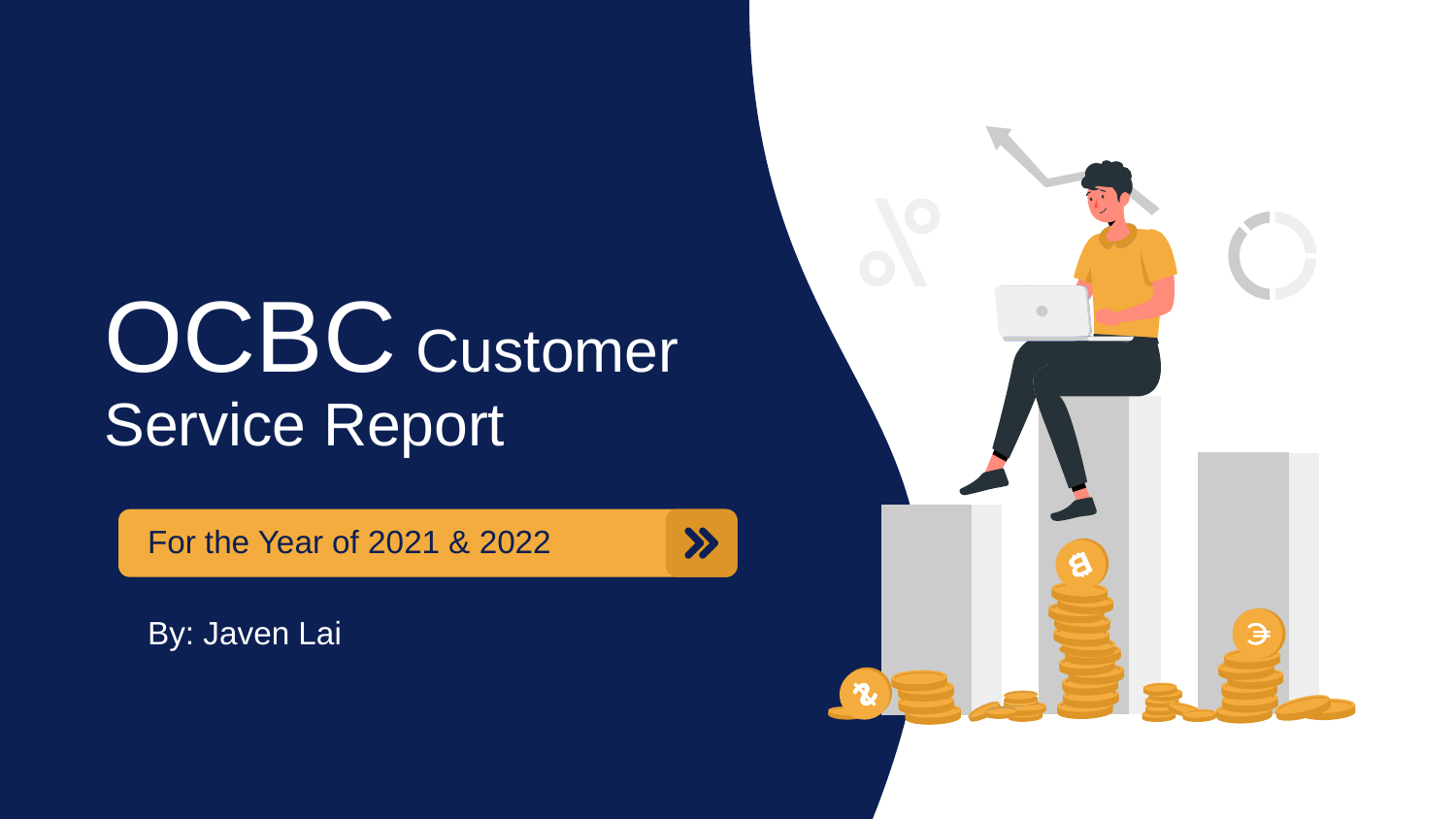

# OCBC Customer Service Report

For the Year of 2021 & 2022
By: Javen Lai